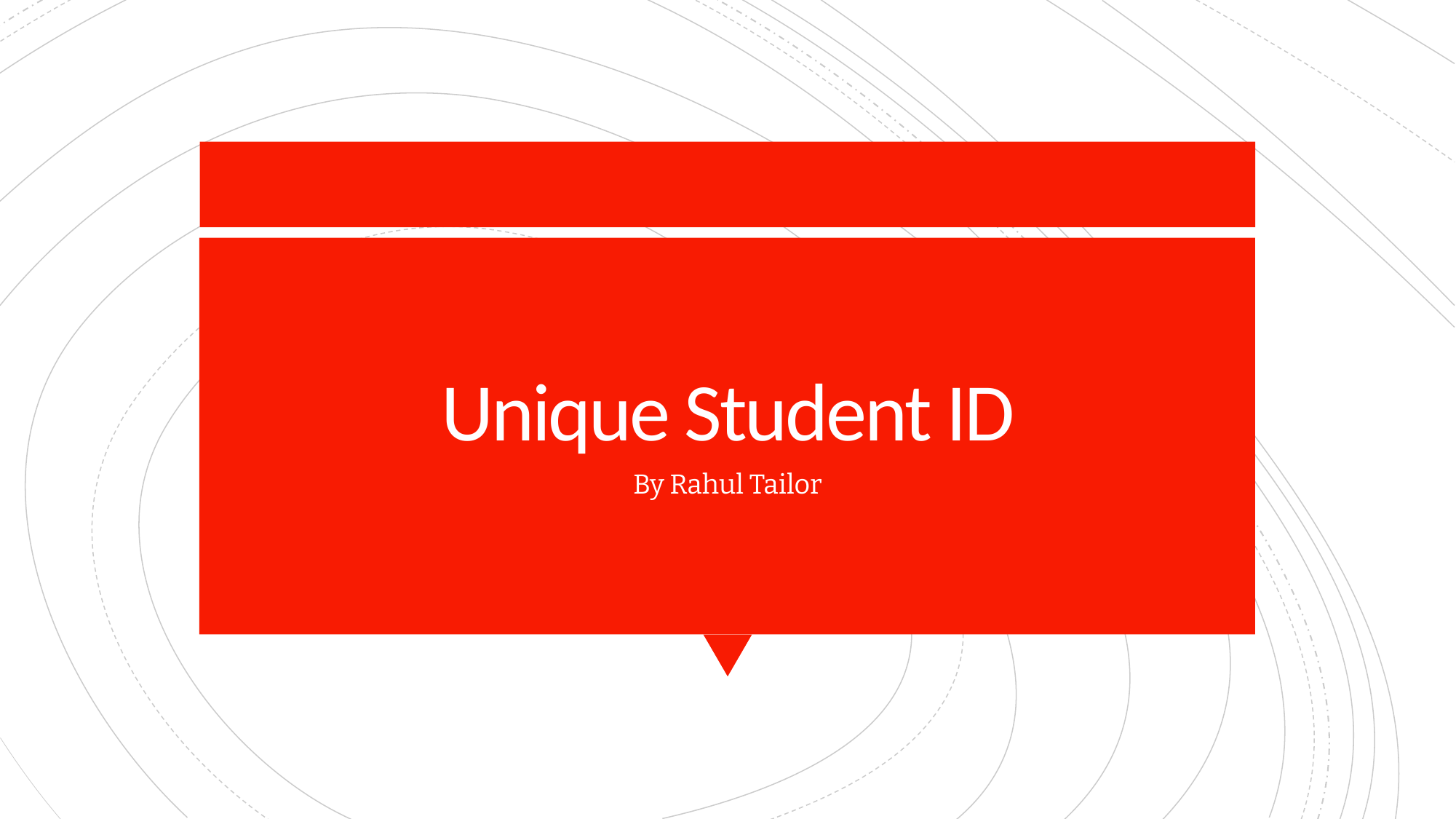

# Unique Student ID
By Rahul Tailor